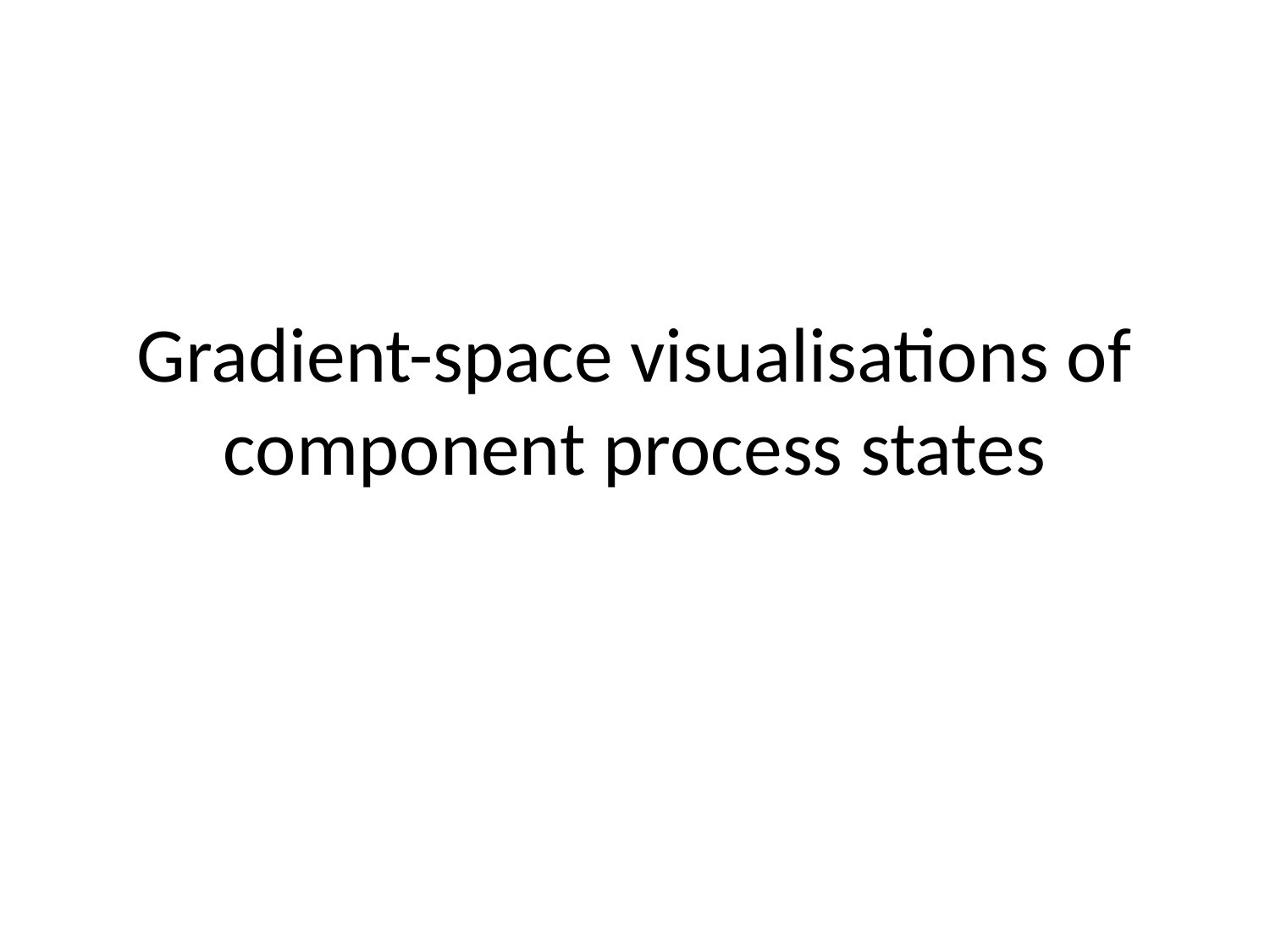

# Gradient-space visualisations of component process states